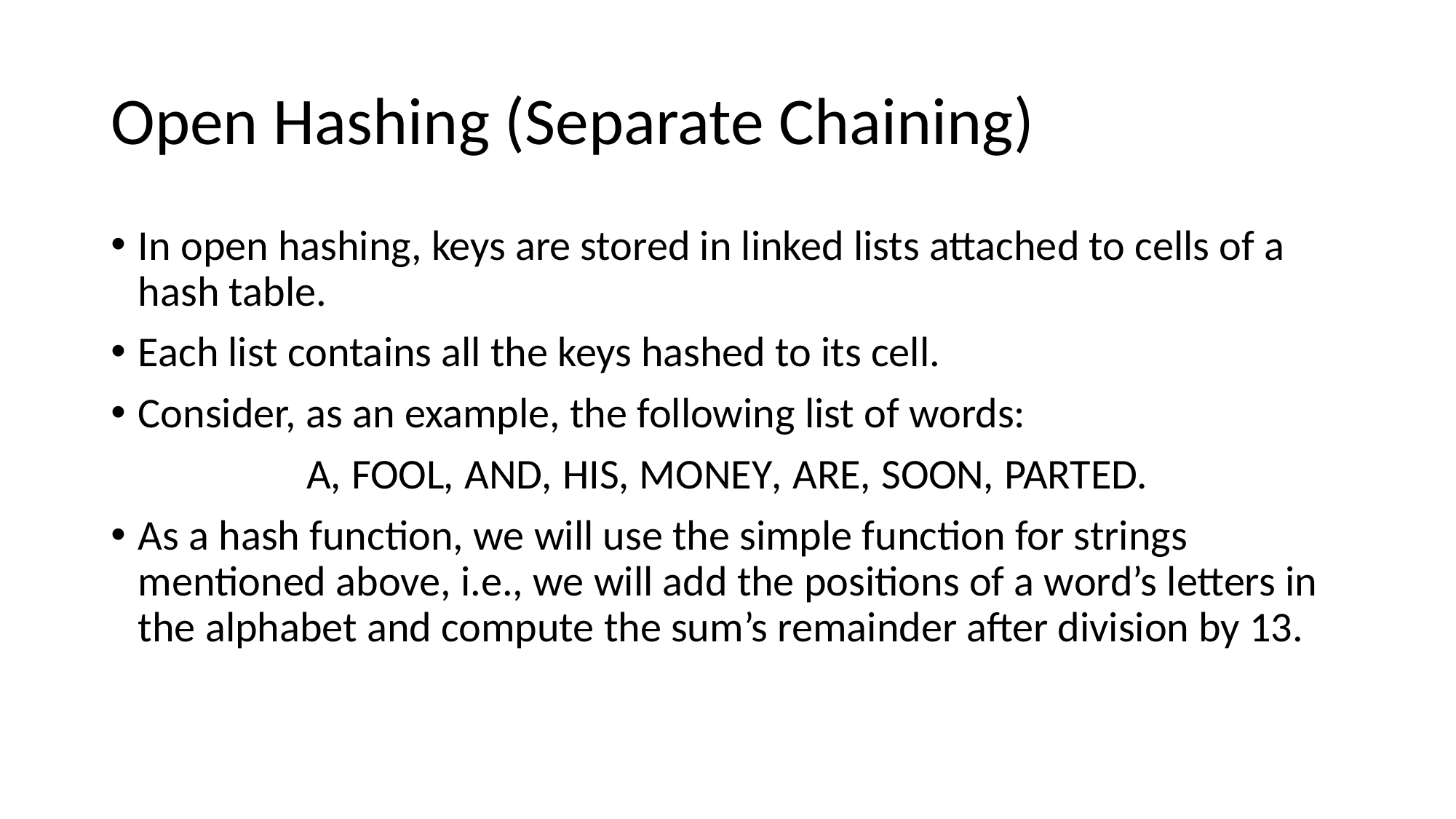

# Open Hashing (Separate Chaining)
In open hashing, keys are stored in linked lists attached to cells of a hash table.
Each list contains all the keys hashed to its cell.
Consider, as an example, the following list of words:
A, FOOL, AND, HIS, MONEY, ARE, SOON, PARTED.
As a hash function, we will use the simple function for strings mentioned above, i.e., we will add the positions of a word’s letters in the alphabet and compute the sum’s remainder after division by 13.